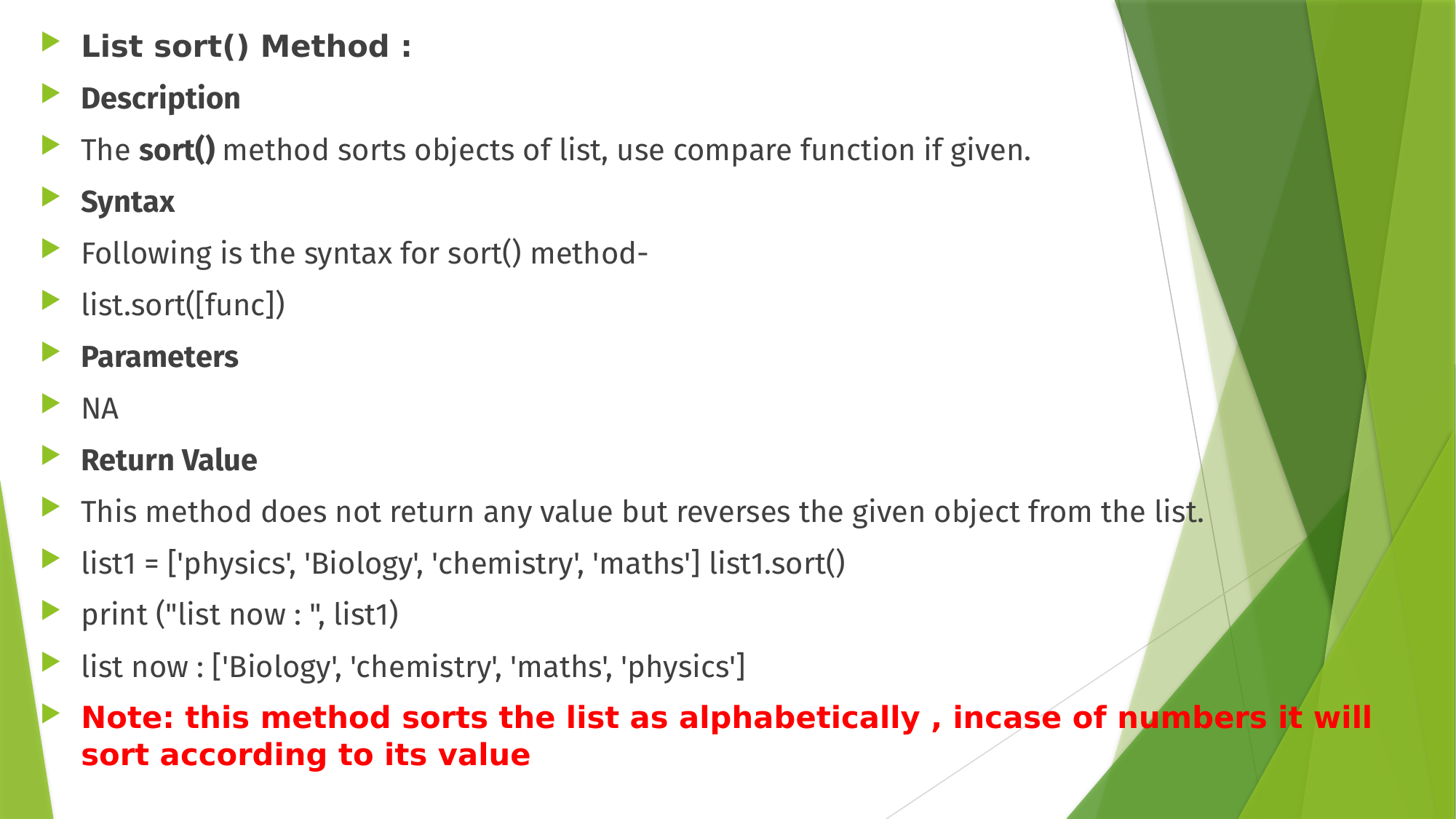

List sort() Method :
Description
The sort() method sorts objects of list, use compare function if given.
Syntax
Following is the syntax for sort() method-
list.sort([func])
Parameters
NA
Return Value
This method does not return any value but reverses the given object from the list.
list1 = ['physics', 'Biology', 'chemistry', 'maths'] list1.sort()
print ("list now : ", list1)
list now : ['Biology', 'chemistry', 'maths', 'physics']
Note: this method sorts the list as alphabetically , incase of numbers it will sort according to its value